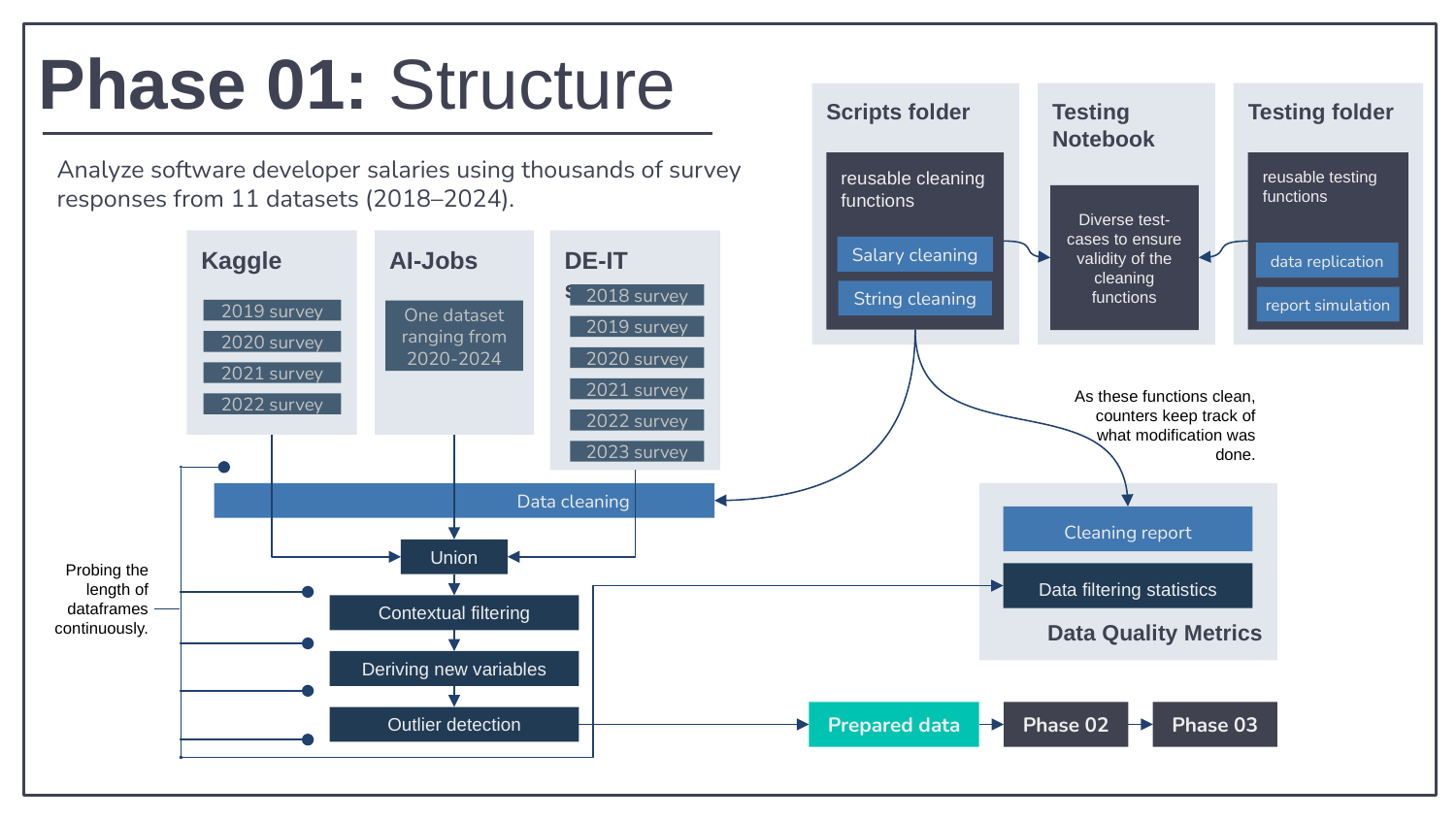

Phase 01: Structure
Testing
Notebook
Testing folder
Scripts folder
Analyze software developer salaries using thousands of survey responses from 11 datasets (2018–2024).
reusable testing functions
reusable cleaning functions
Diverse test-cases to ensure validity of the cleaning functions
AI-Jobs
DE-IT survey
Kaggle
Salary cleaning
data replication
String cleaning
2018 survey
2019 survey
2020 survey
2021 survey
2022 survey
2023 survey
report simulation
2019 survey
2020 survey
2021 survey
2022 survey
One dataset ranging from 2020-2024
As these functions clean, counters keep track of what modification was done.

Data Quality Metrics
Data cleaning
Cleaning report
Union
Probing the length of dataframes continuously.
Data filtering statistics
Contextual filtering
Deriving new variables
Prepared data
Phase 02
Phase 03
Outlier detection